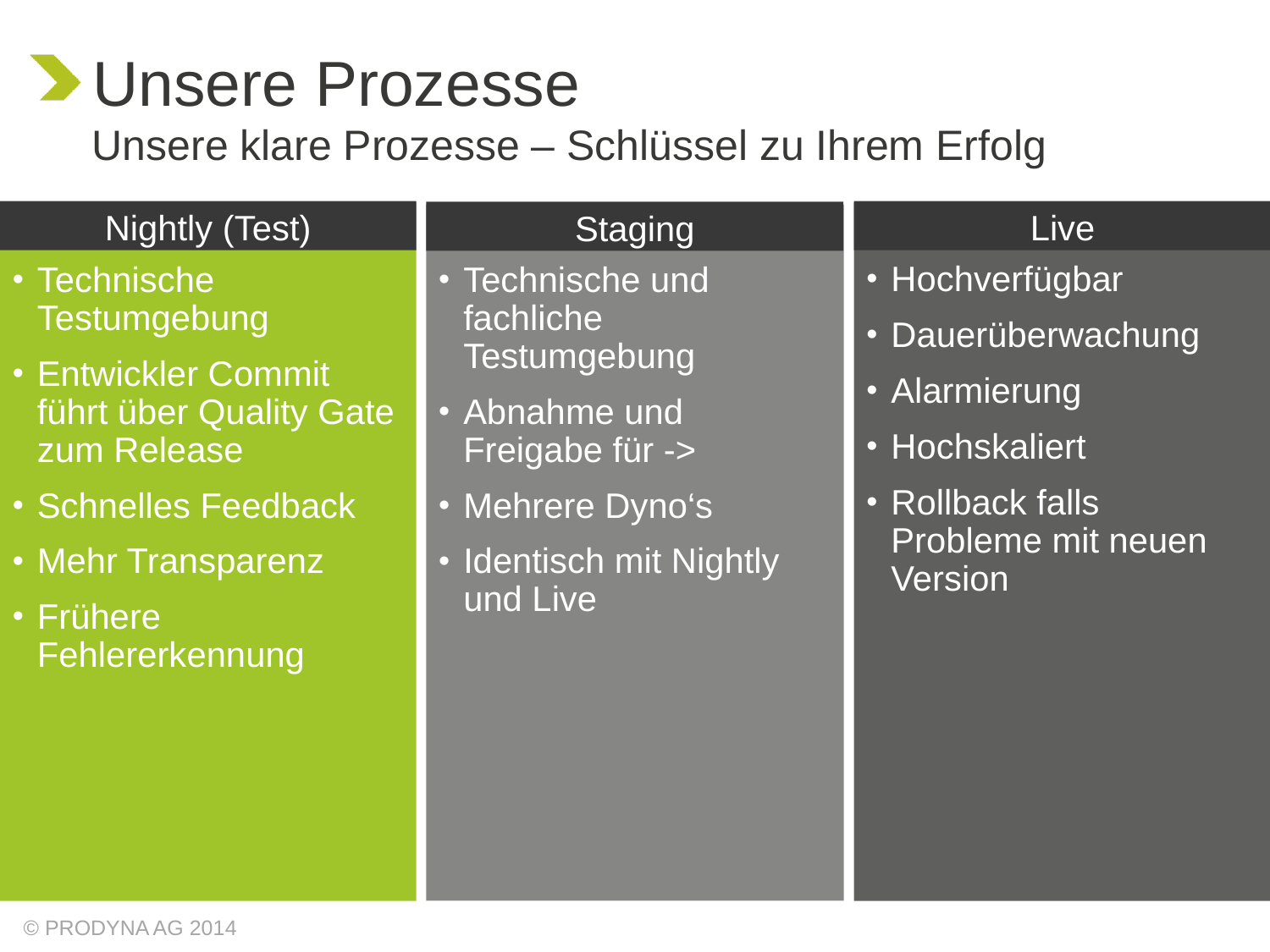

# Unsere Prozesse
Unsere klare Prozesse – Schlüssel zu Ihrem Erfolg
Nightly (Test)
Live
Staging
Hochverfügbar
Dauerüberwachung
Alarmierung
Hochskaliert
Rollback falls Probleme mit neuen Version

Technische Testumgebung
Entwickler Commit führt über Quality Gate zum Release
Schnelles Feedback
Mehr Transparenz
Frühere Fehlererkennung
Technische und fachliche Testumgebung
Abnahme und Freigabe für ->
Mehrere Dyno‘s
Identisch mit Nightly und Live